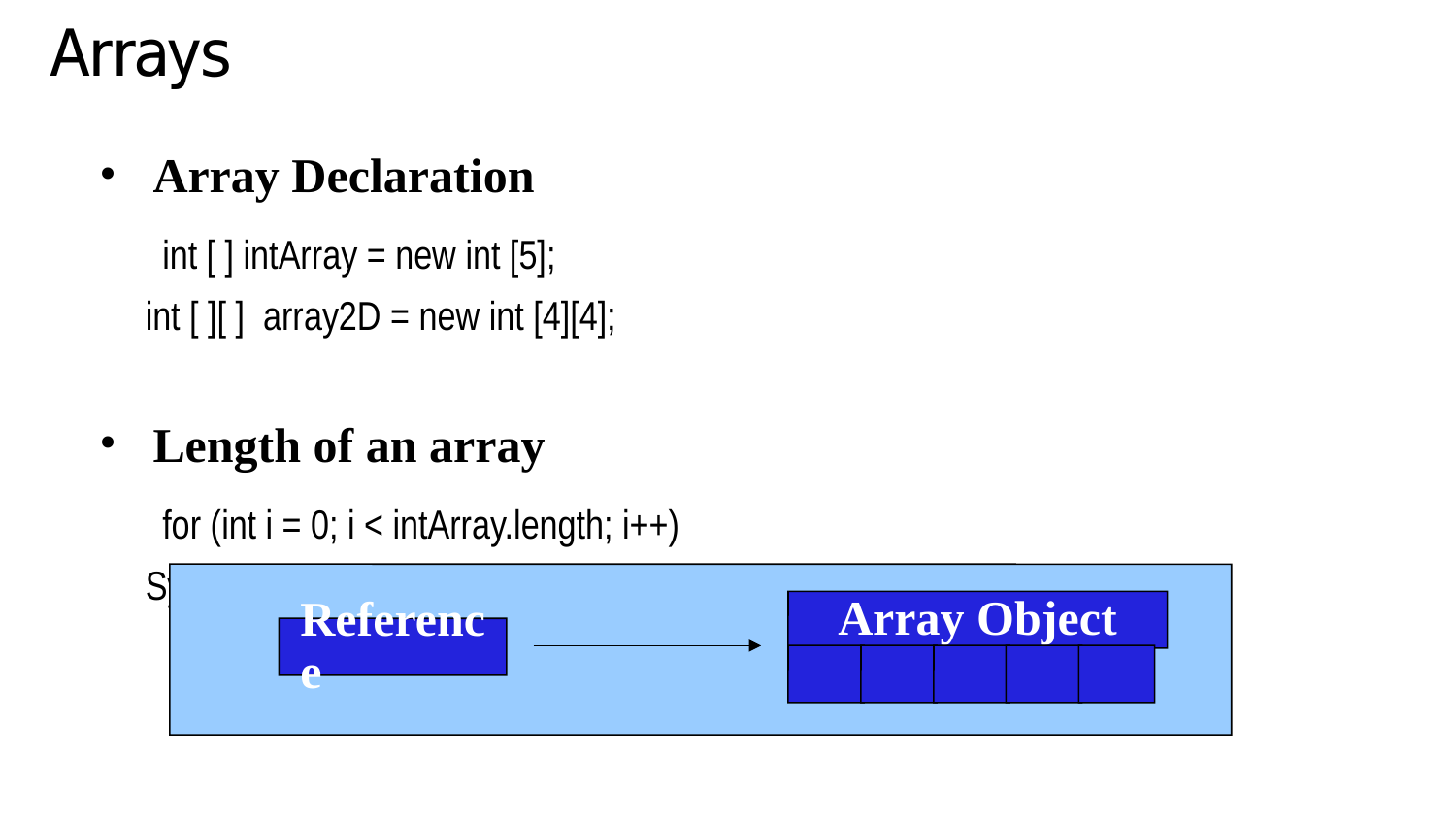

Arrays
Array Declaration
    int [ ] intArray = new int [5];
     int [ ][ ]  array2D = new int [4][4];

Length of an array
    for (int i = 0; i < intArray.length; i++)
     System.out.println (intArray [i]);

Array Object

Reference